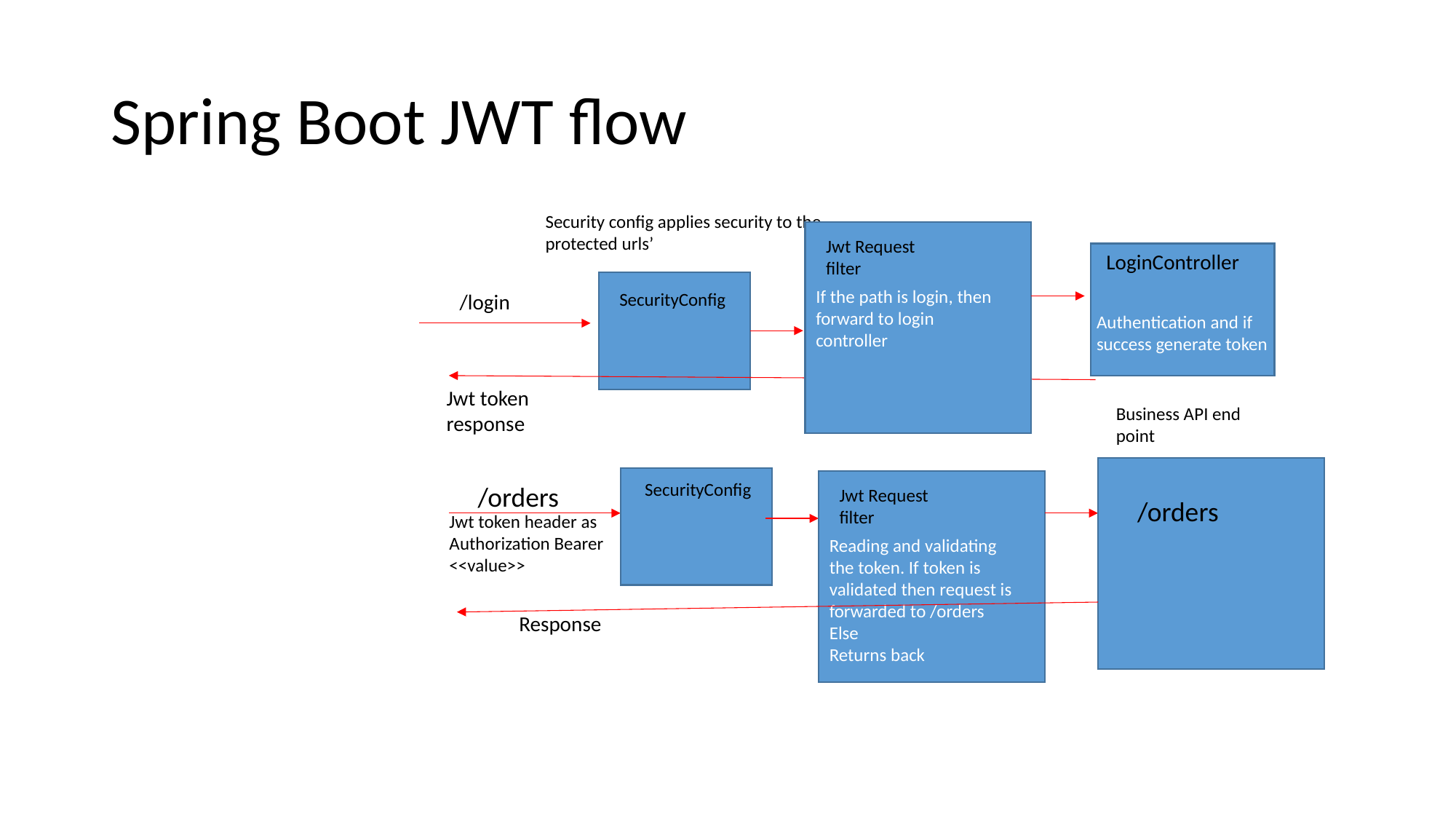

# Spring Boot JWT flow
Security config applies security to the protected urls’

Jwt Request filter
LoginController

If the path is login, then forward to login controller
SecurityConfig
/login
Authentication and if success generate token
Jwt token response
Business API end point

SecurityConfig
/orders
Jwt Request filter
/orders
Jwt token header as Authorization Bearer <<value>>
Reading and validating the token. If token is validated then request is forwarded to /orders
Else
Returns back
Response